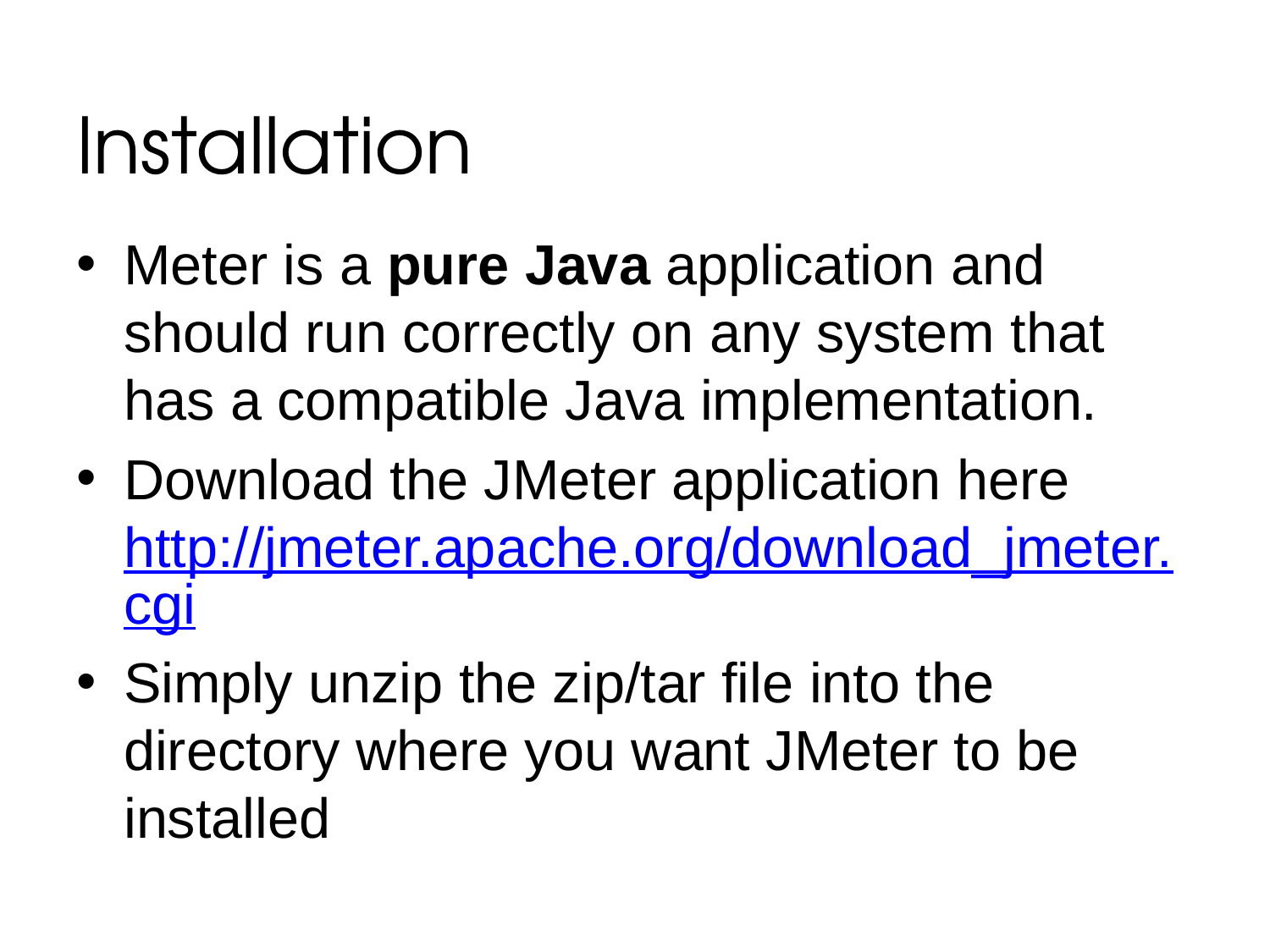

# Installation
Meter is a pure Java application and should run correctly on any system that has a compatible Java implementation.
Download the JMeter application here http://jmeter.apache.org/download_jmeter.cgi
Simply unzip the zip/tar file into the directory where you want JMeter to be installed